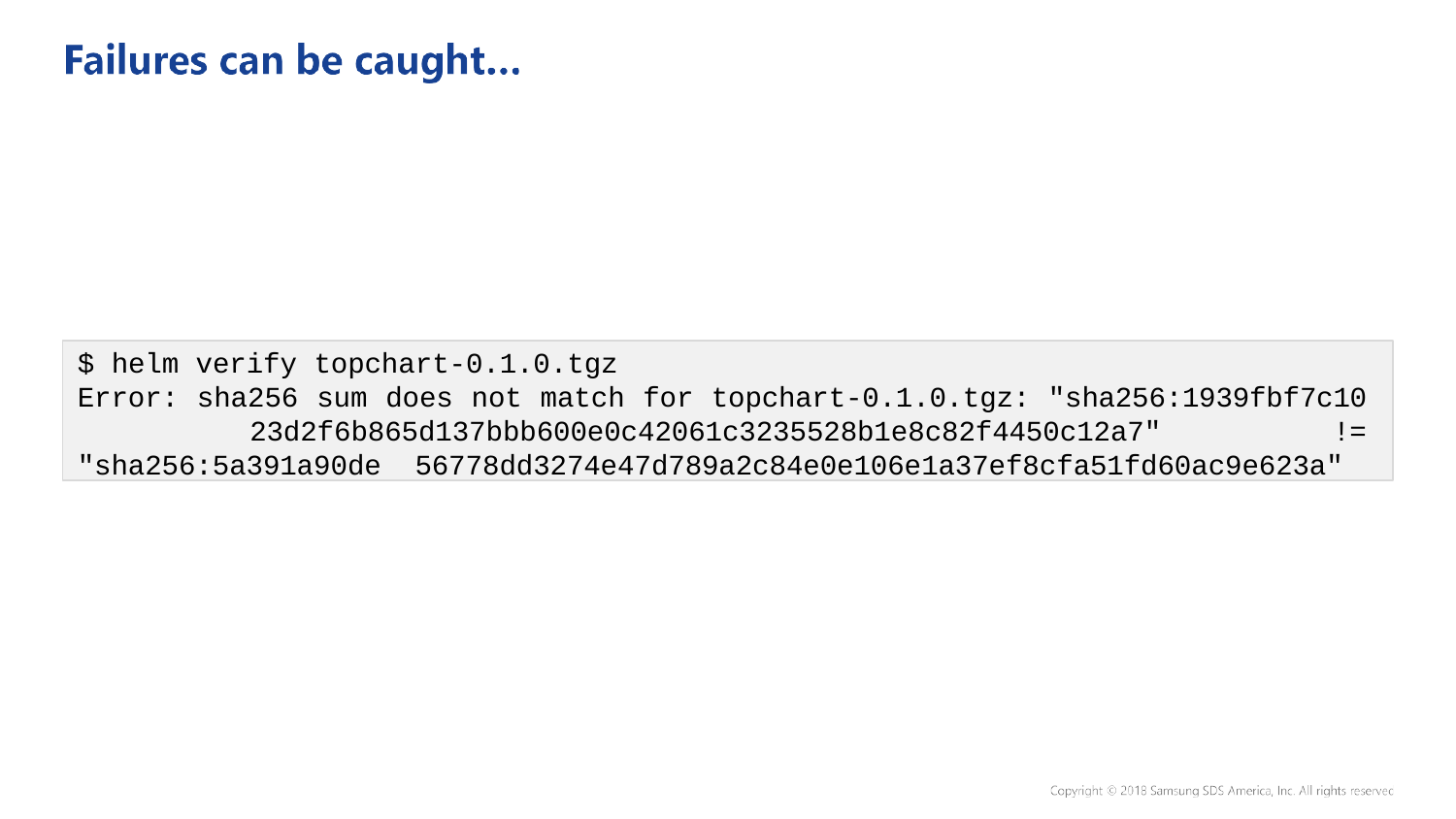

$ helm verify topchart-0.1.0.tgz
Error: sha256 sum does not match for topchart-0.1.0.tgz: "sha256:1939fbf7c10  23d2f6b865d137bbb600e0c42061c3235528b1e8c82f4450c12a7" != "sha256:5a391a90de  56778dd3274e47d789a2c84e0e106e1a37ef8cfa51fd60ac9e623a"